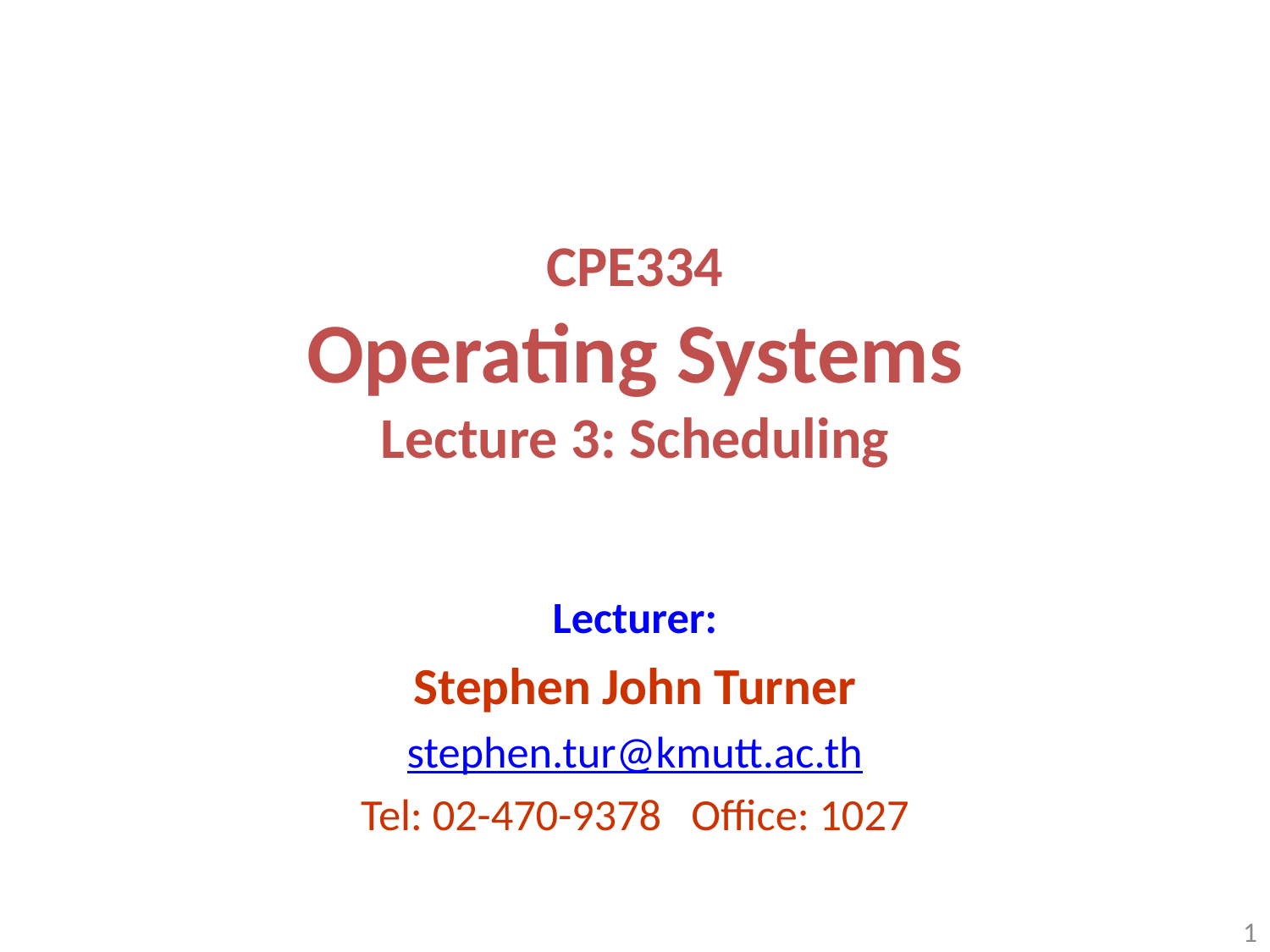

# CPE334 Operating Systems Lecture 3: Scheduling
Lecturer:
Stephen John Turner
stephen.tur@kmutt.ac.th
Tel: 02-470-9378   Office: 1027